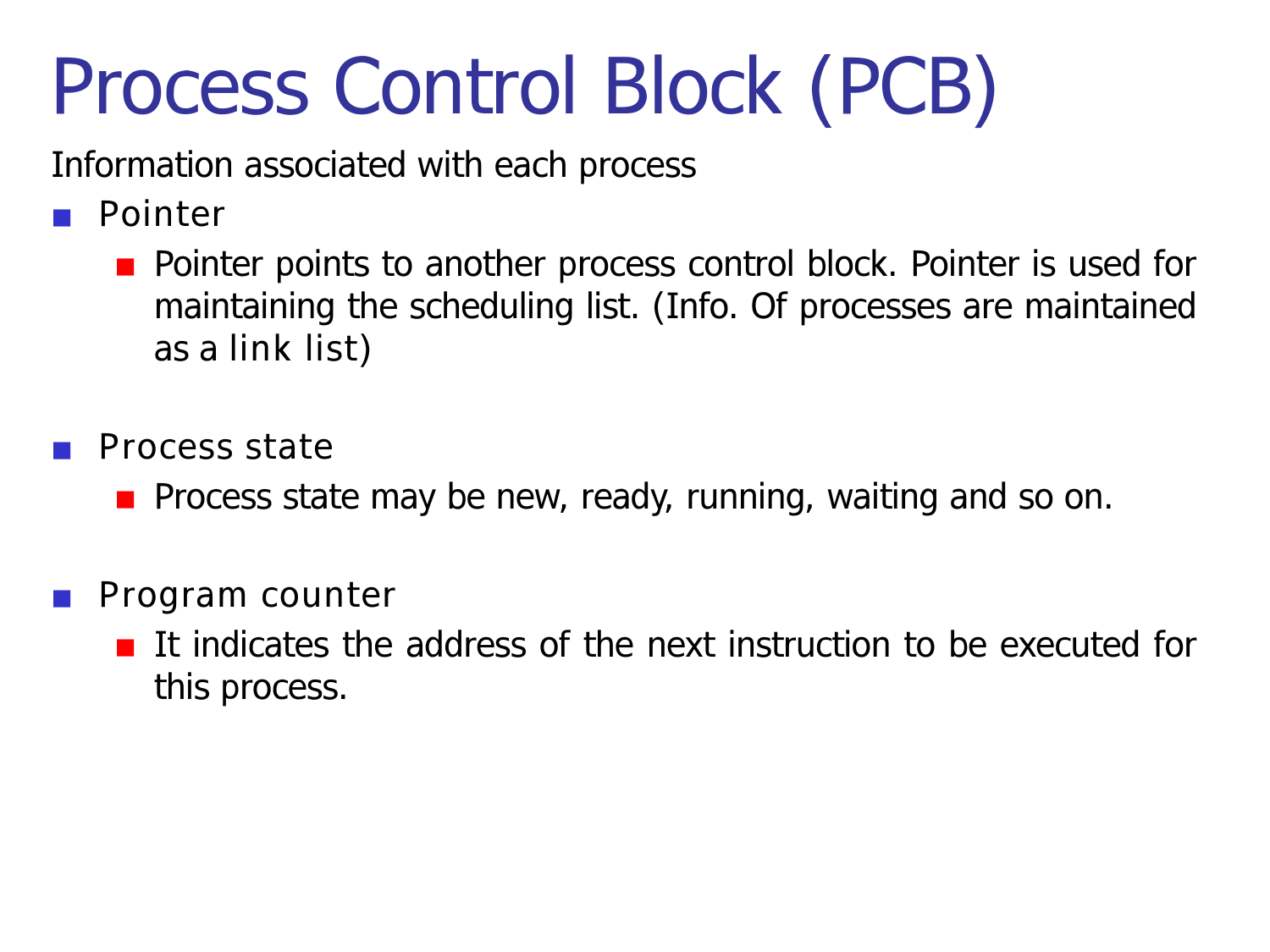

# Process Control Block (PCB)
Information associated with each process
Pointer
Pointer points to another process control block. Pointer is used for maintaining the scheduling list. (Info. Of processes are maintained as a link list)

Process state
Process state may be new, ready, running, waiting and so on.

Program counter
It indicates the address of the next instruction to be executed for this process.